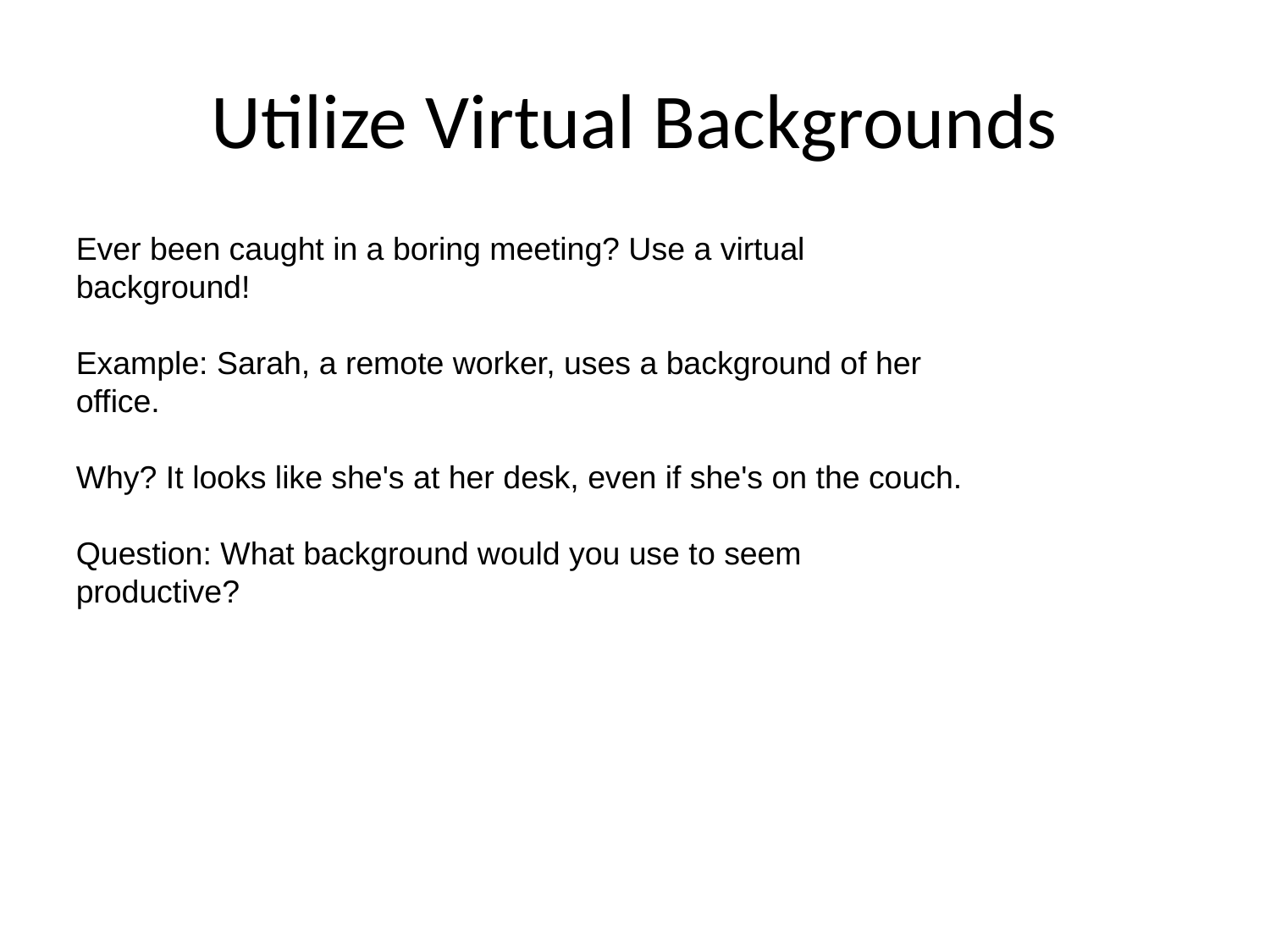

# Utilize Virtual Backgrounds
Ever been caught in a boring meeting? Use a virtual background!

Example: Sarah, a remote worker, uses a background of her office.

Why? It looks like she's at her desk, even if she's on the couch.

Question: What background would you use to seem productive?